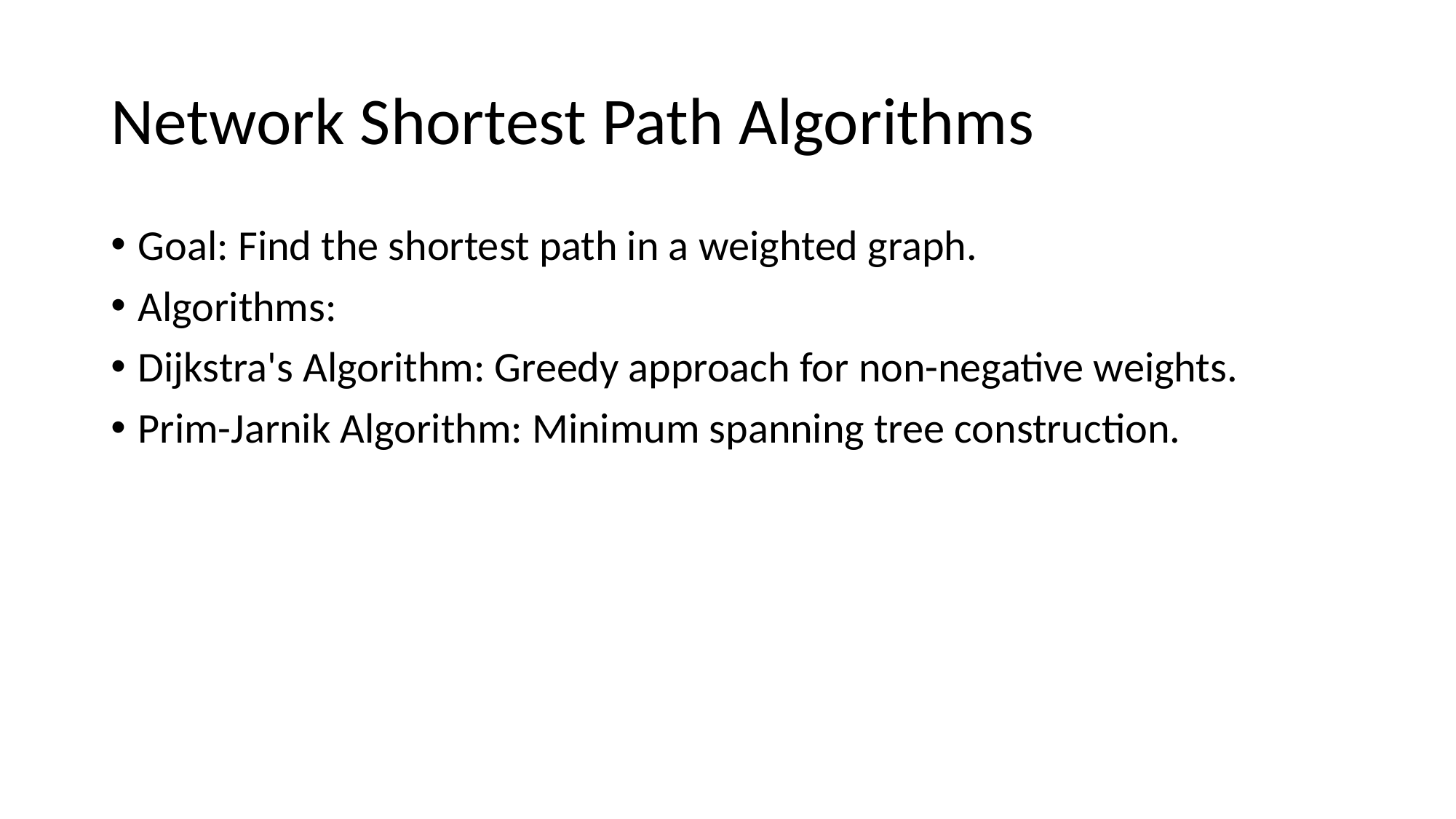

# Network Shortest Path Algorithms
Goal: Find the shortest path in a weighted graph.
Algorithms:
Dijkstra's Algorithm: Greedy approach for non-negative weights.
Prim-Jarnik Algorithm: Minimum spanning tree construction.